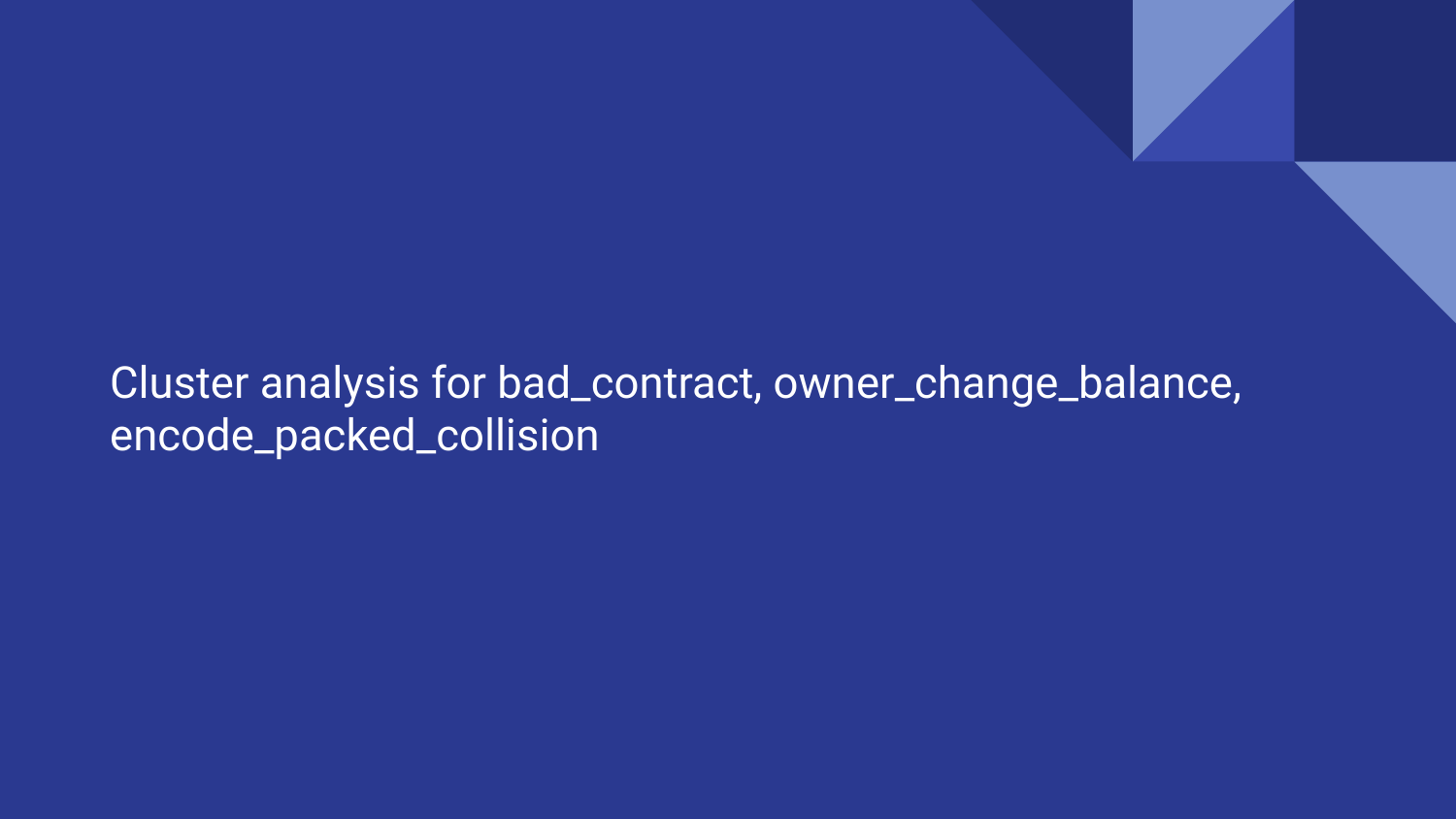

# Cluster analysis for bad_contract, owner_change_balance, encode_packed_collision